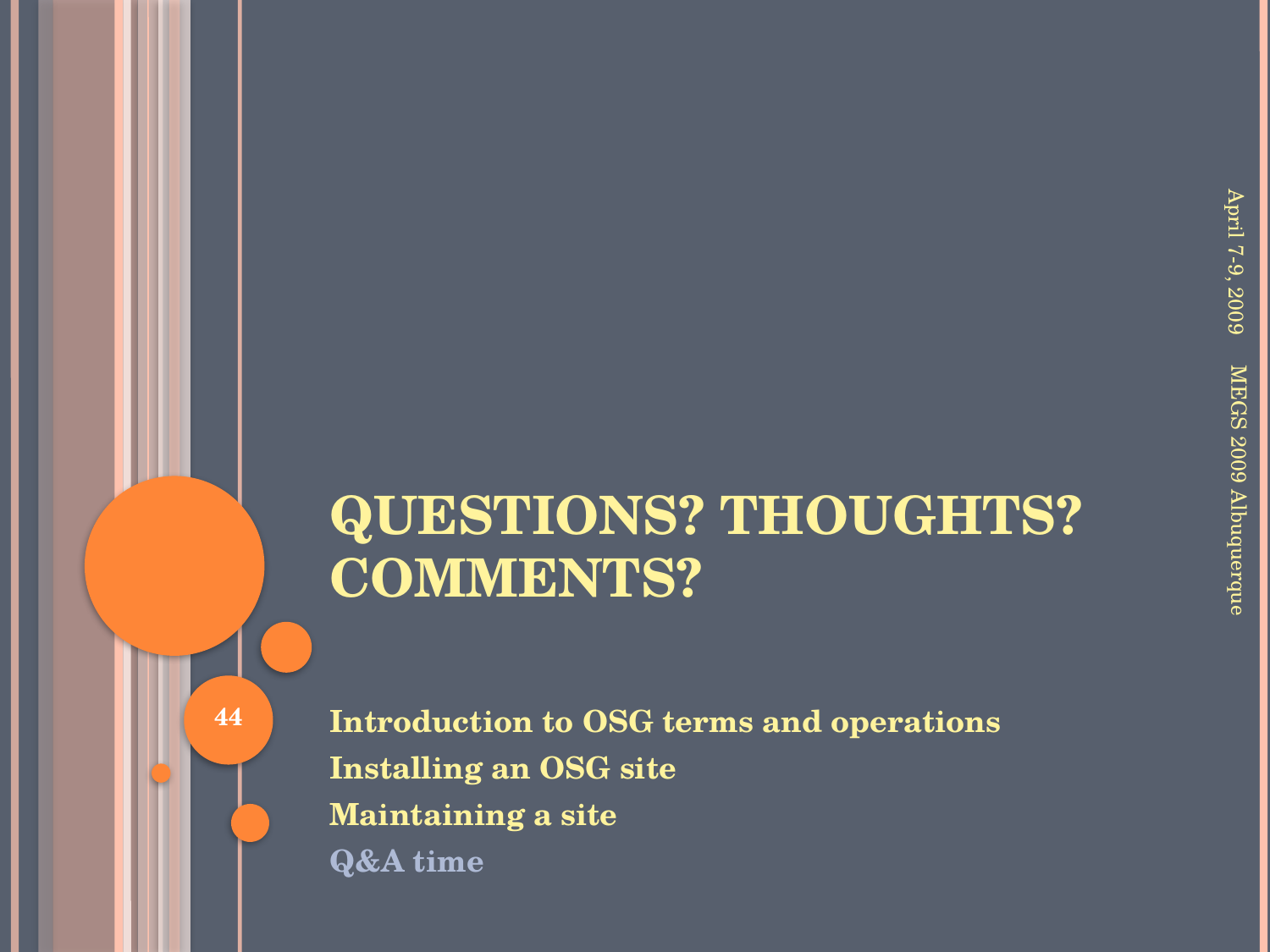

April 7-9, 2009
# Questions? Thoughts? Comments?
MEGS 2009 Albuquerque
44
Introduction to OSG terms and operations
Installing an OSG site
Maintaining a site
Q&A time